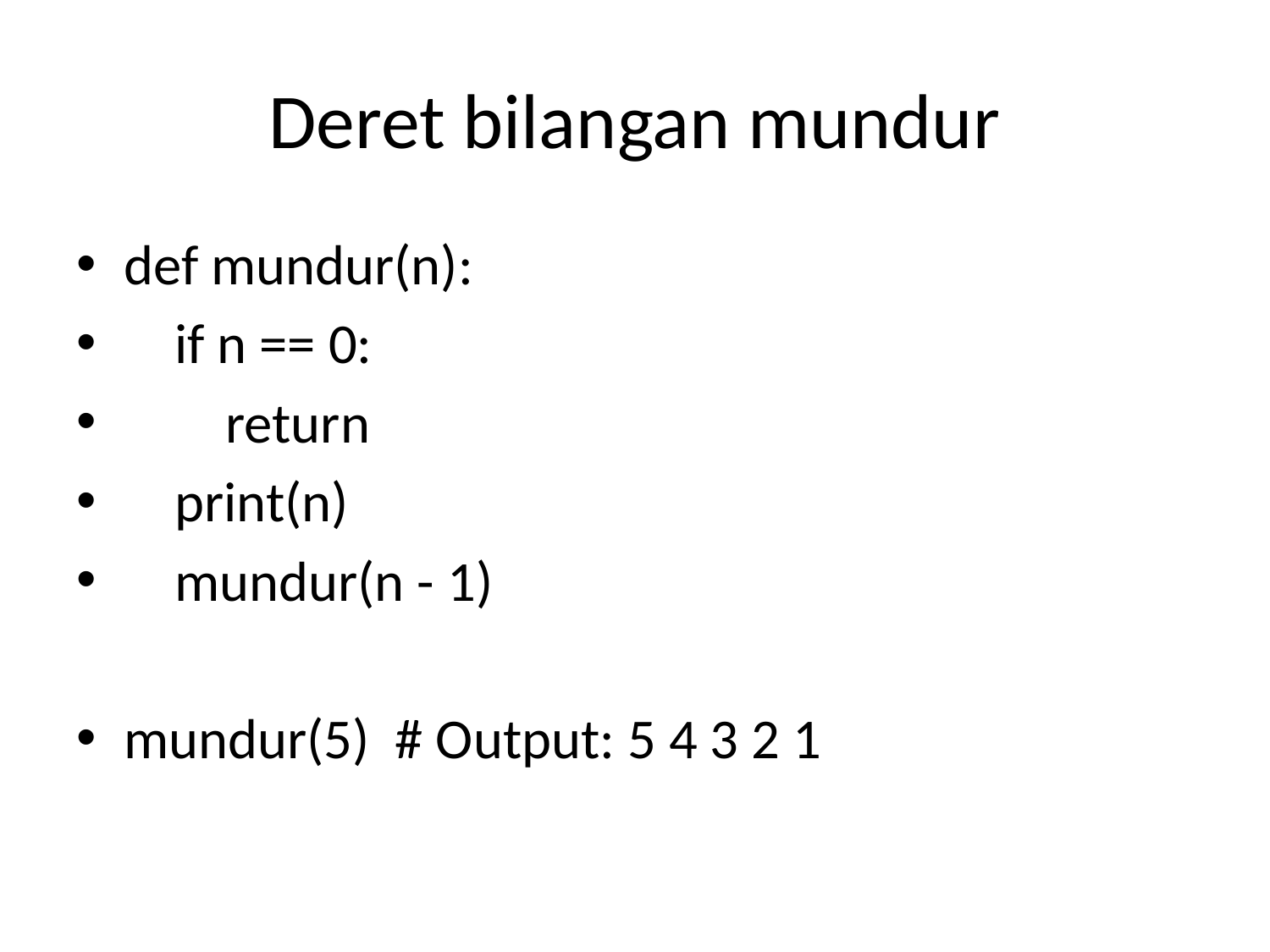

# Deret bilangan mundur
def mundur(n):
    if n == 0:
        return
    print(n)
    mundur(n - 1)

mundur(5)  # Output: 5 4 3 2 1